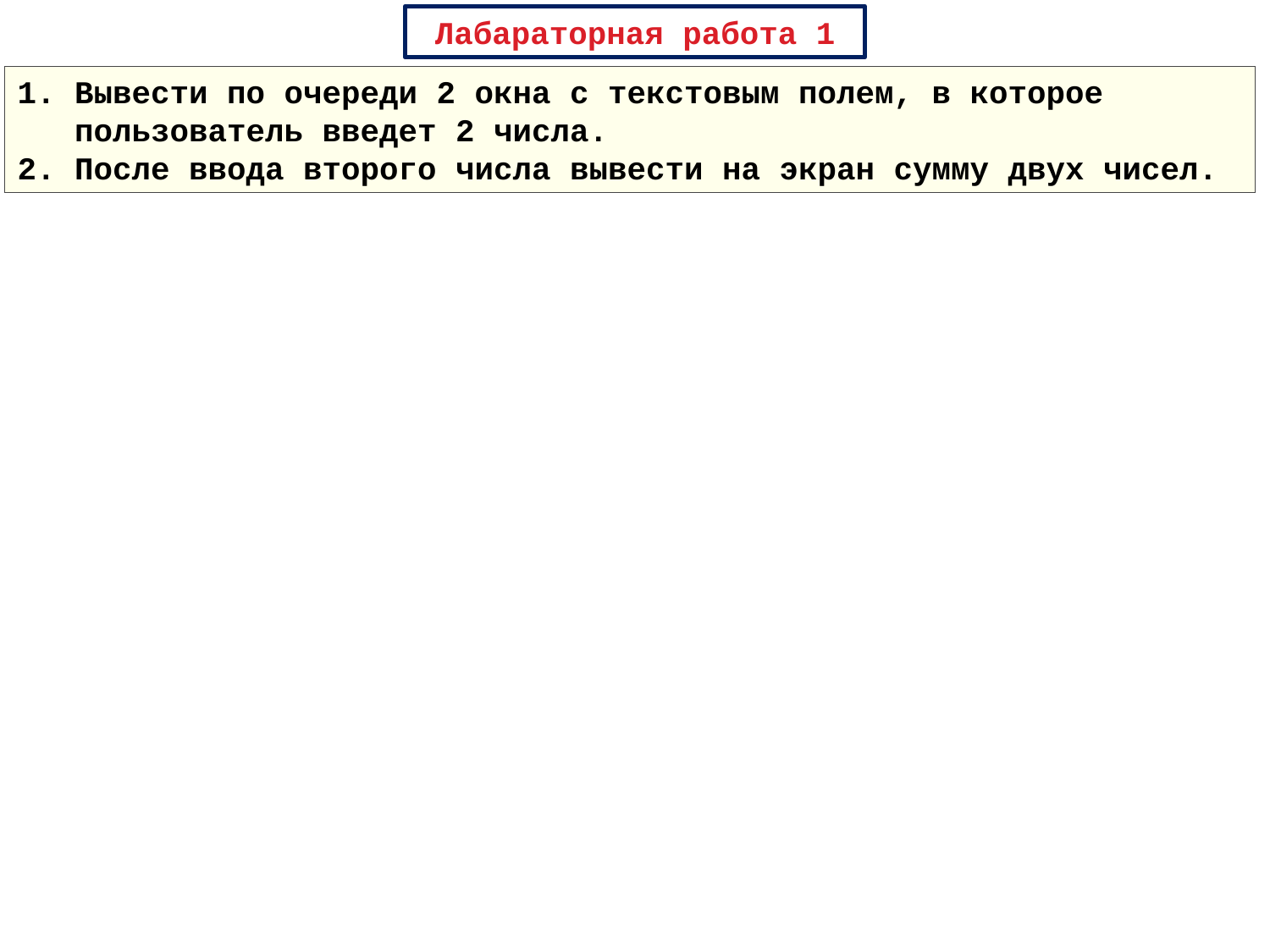

Лабараторная работа 1
1. Вывести по очереди 2 окна с текстовым полем, в которое
   пользователь введет 2 числа.
2. После ввода второго числа вывести на экран сумму двух чисел.